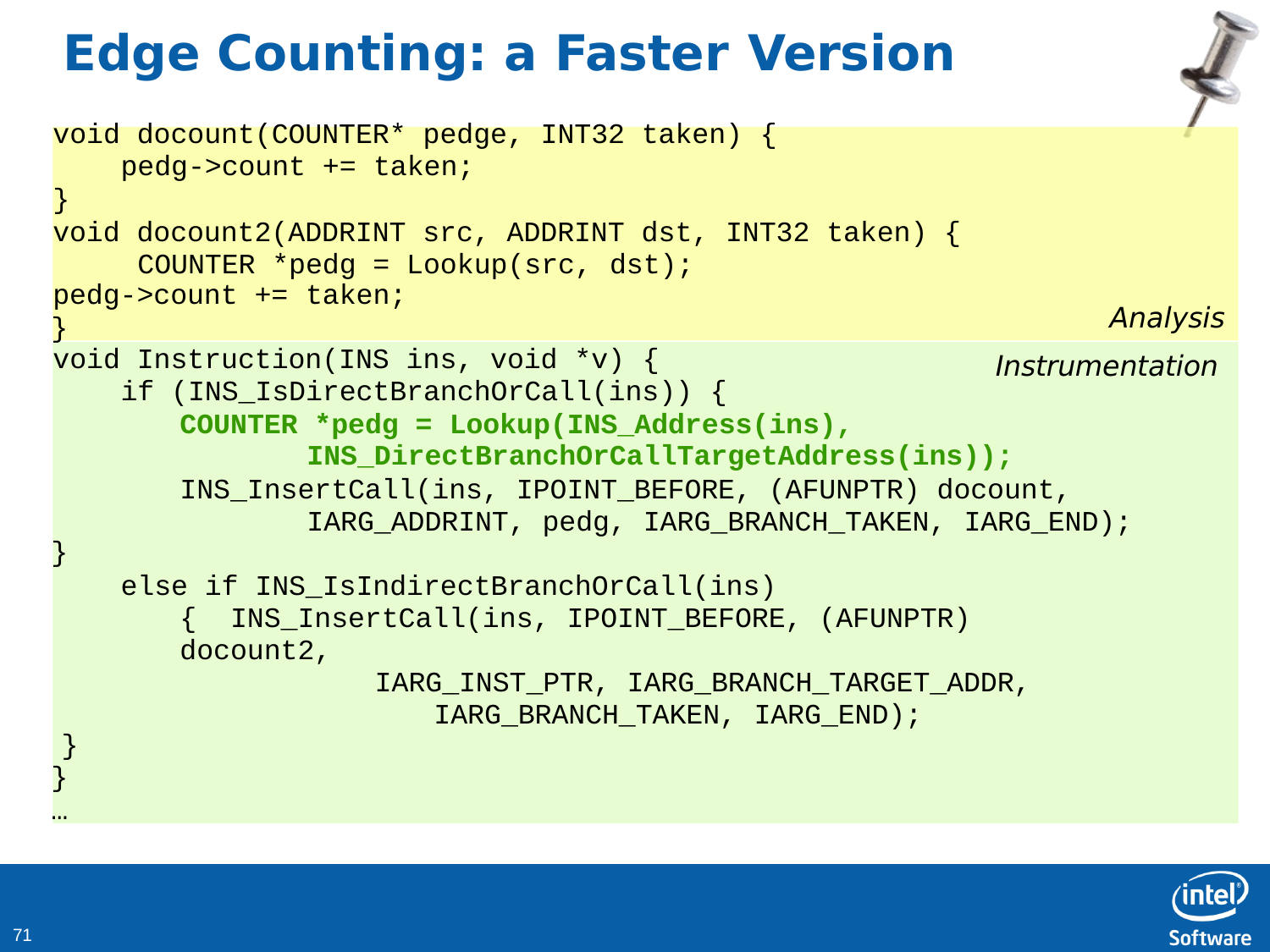

# Edge Counting: a Faster Version
void docount(COUNTER* pedge, INT32 taken) {
pedg->count += taken;
}

void docount2(ADDRINT src, ADDRINT dst, INT32 taken) {  COUNTER *pedg = Lookup(src, dst);
pedg->count += taken;
}
Analysis
void Instruction(INS ins, void *v) {
if (INS_IsDirectBranchOrCall(ins)) {
COUNTER *pedg = Lookup(INS_Address(ins),

Instrumentation
INS_DirectBranchOrCallTargetAddress(ins));
INS_InsertCall(ins, IPOINT_BEFORE, (AFUNPTR) docount,  IARG_ADDRINT, pedg, IARG_BRANCH_TAKEN, IARG_END);
}
else if INS_IsIndirectBranchOrCall(ins) {  INS_InsertCall(ins, IPOINT_BEFORE, (AFUNPTR) docount2,
IARG_INST_PTR, IARG_BRANCH_TARGET_ADDR,  IARG_BRANCH_TAKEN, IARG_END);
}
}
…
71